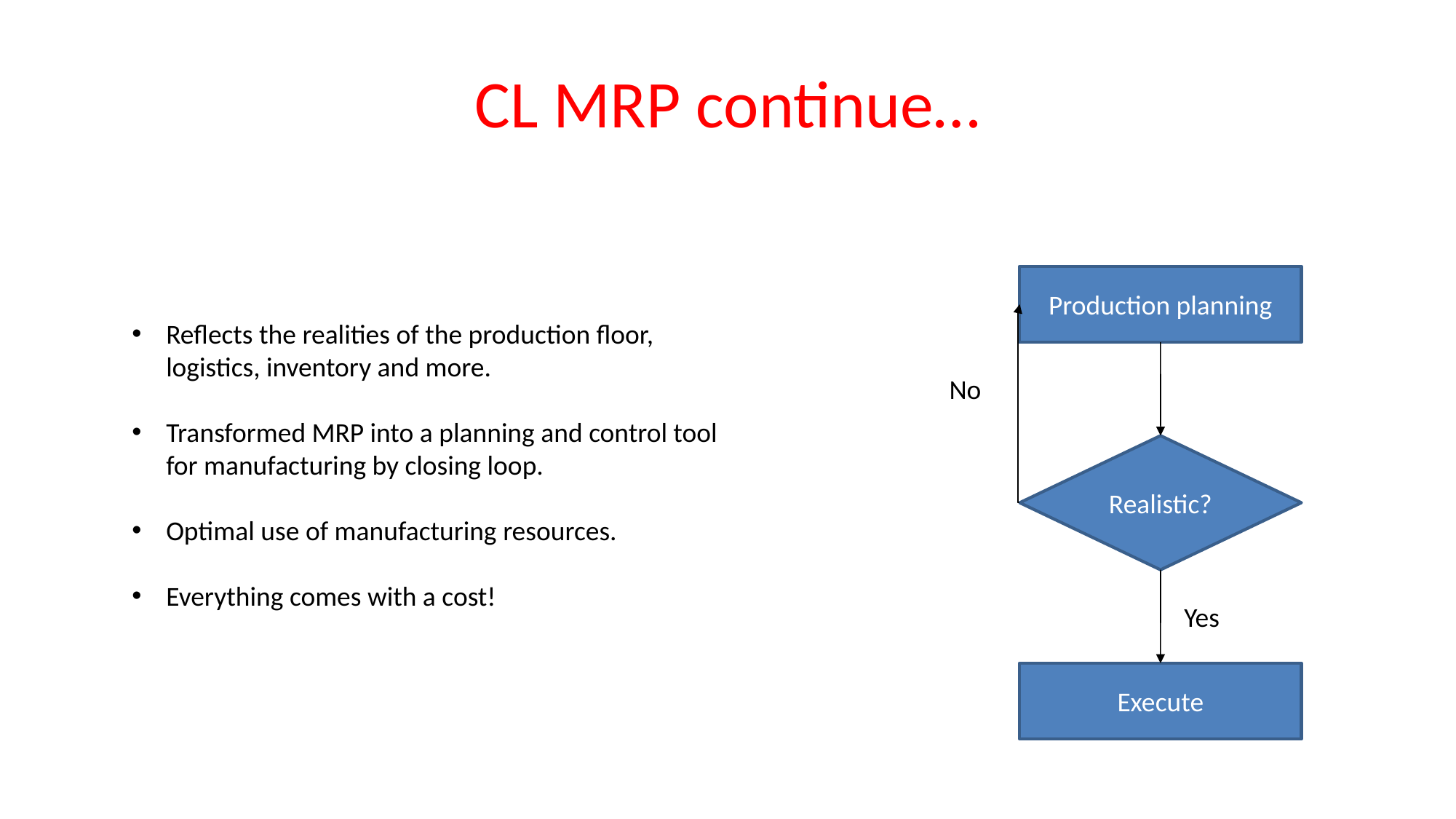

# CL MRP continue…
Production planning
Reflects the realities of the production floor, logistics, inventory and more.

Transformed MRP into a planning and control tool for manufacturing by closing loop.

Optimal use of manufacturing resources.

Everything comes with a cost!
No
Realistic?
Yes
Execute